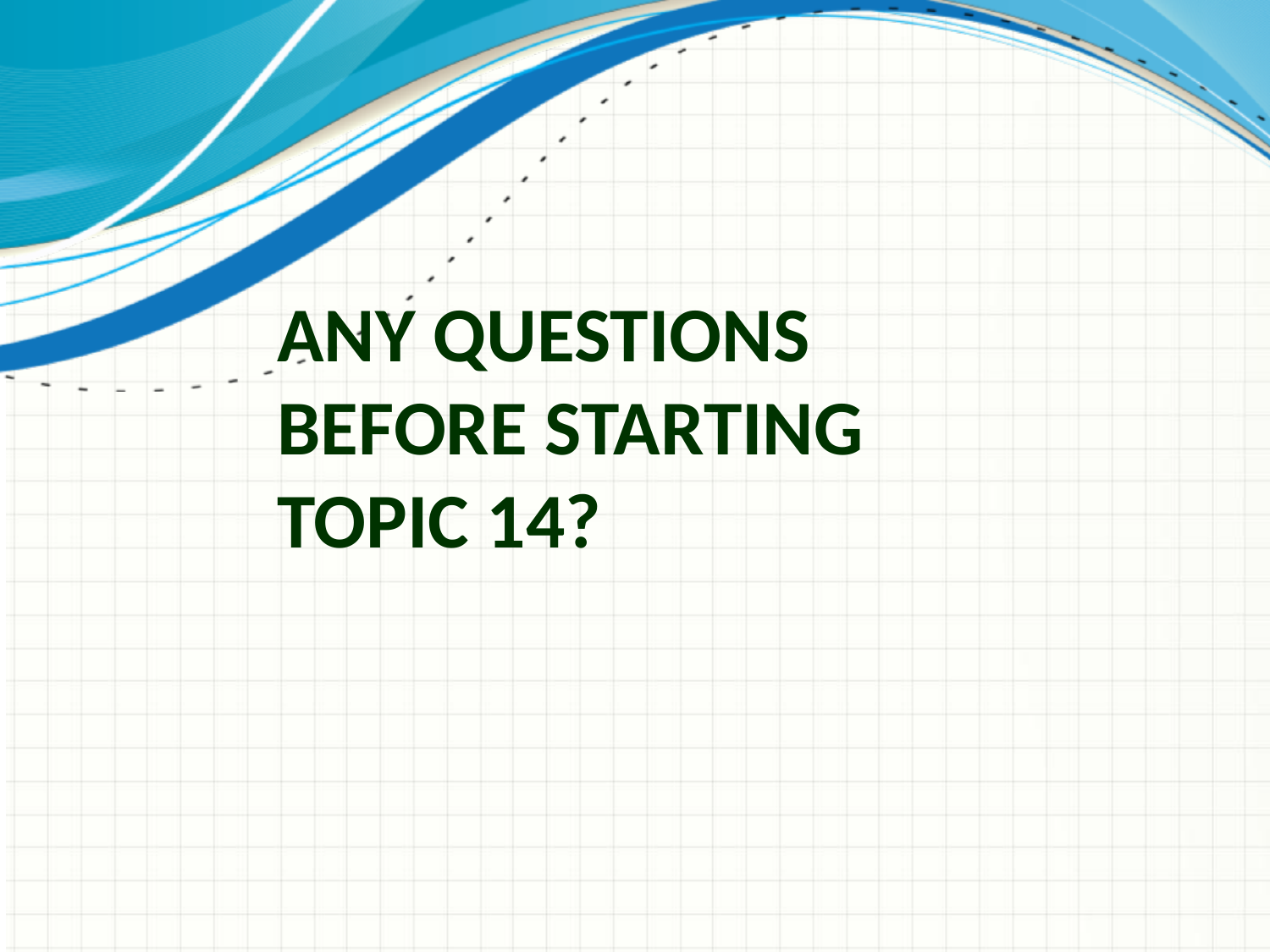

# Any Questions Before Starting Topic 14?